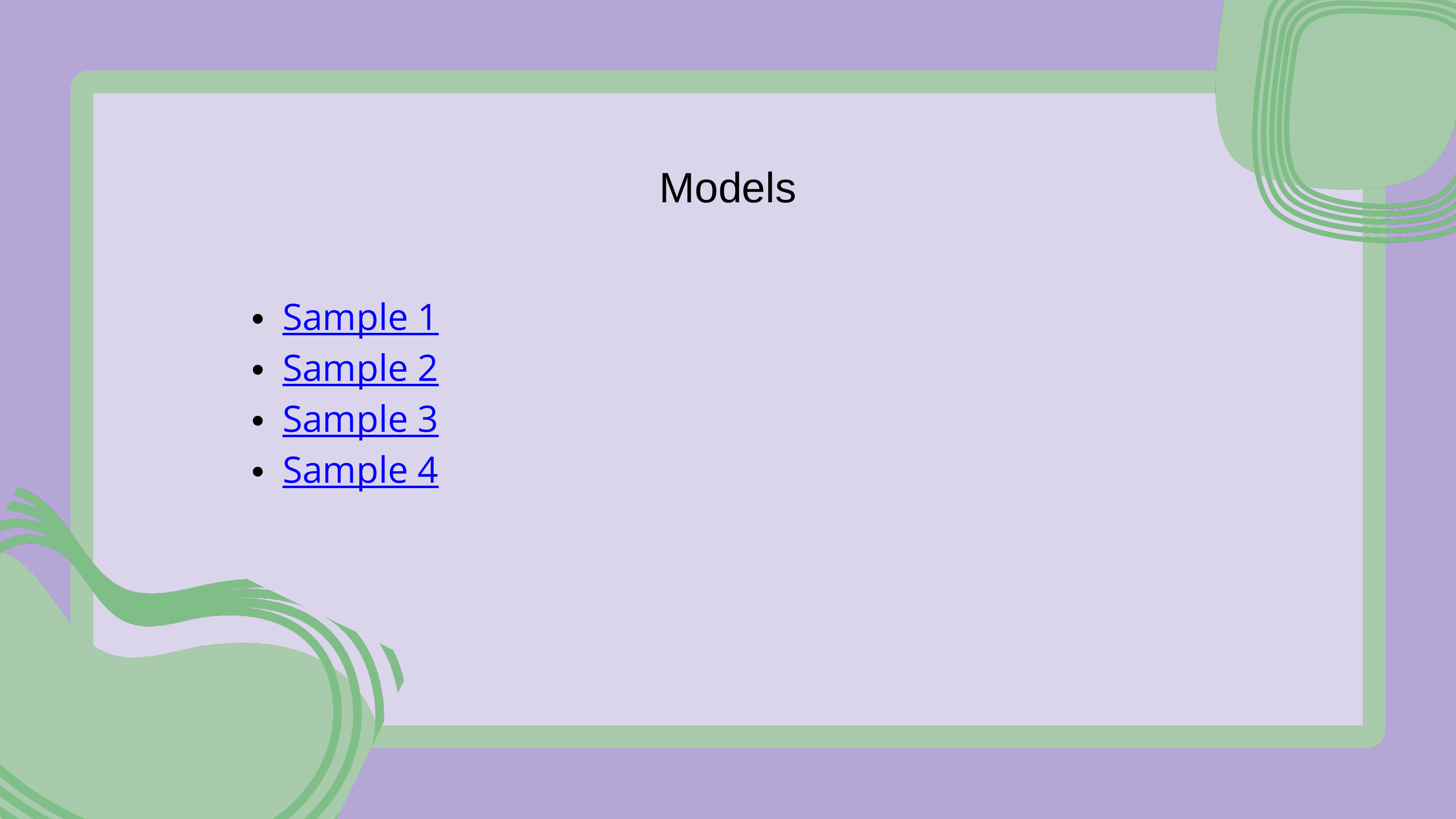

Models
Sample 1
Sample 2
Sample 3
Sample 4